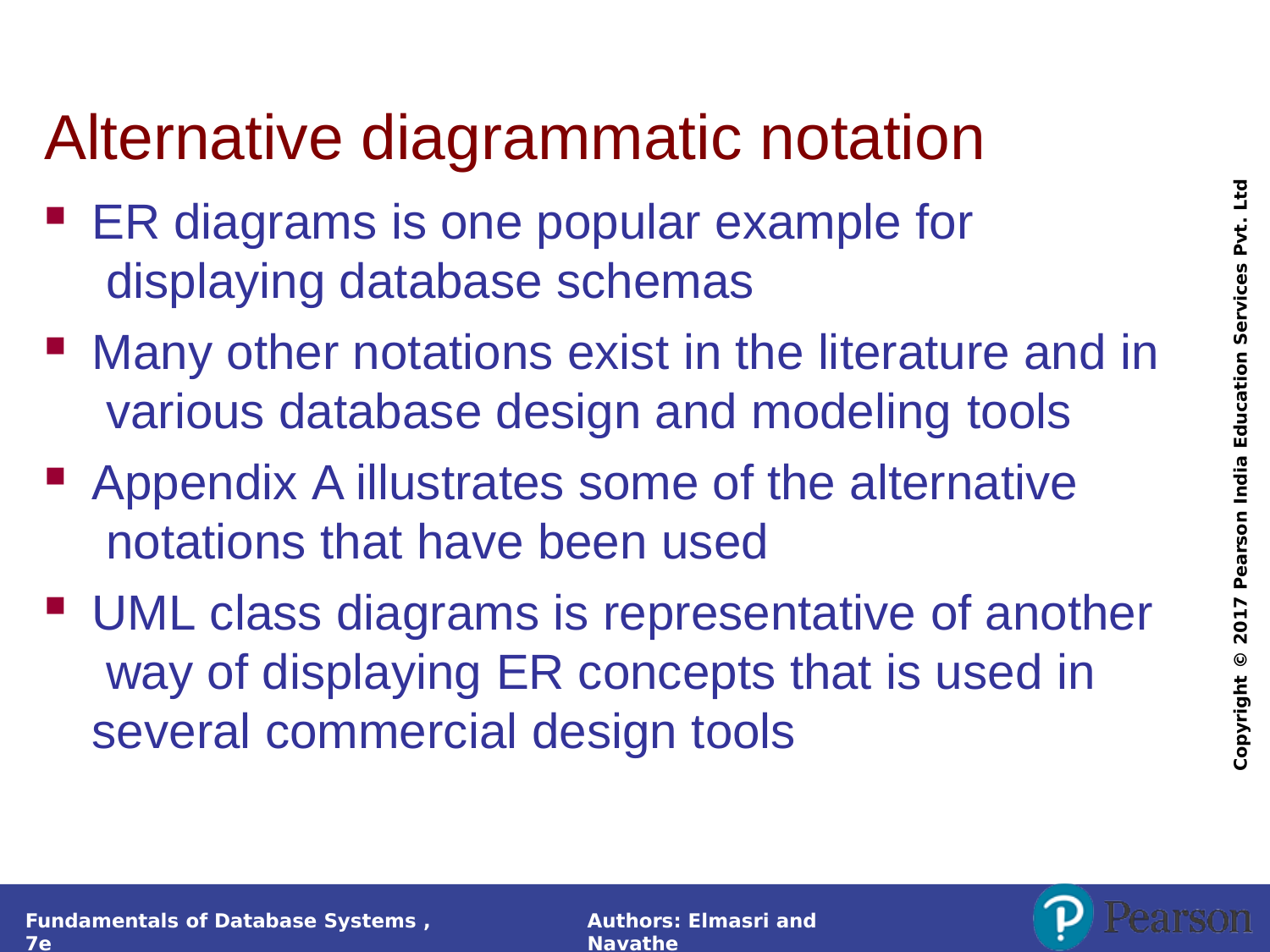

# Alternative diagrammatic notation
Copyright © 2017 Pearson India Education Services Pvt. Ltd
ER diagrams is one popular example for  displaying database schemas
Many other notations exist in the literature and in  various database design and modeling tools
Appendix A illustrates some of the alternative  notations that have been used
UML class diagrams is representative of another  way of displaying ER concepts that is used in  several commercial design tools
Authors: Elmasri and Navathe
Fundamentals of Database Systems , 7e